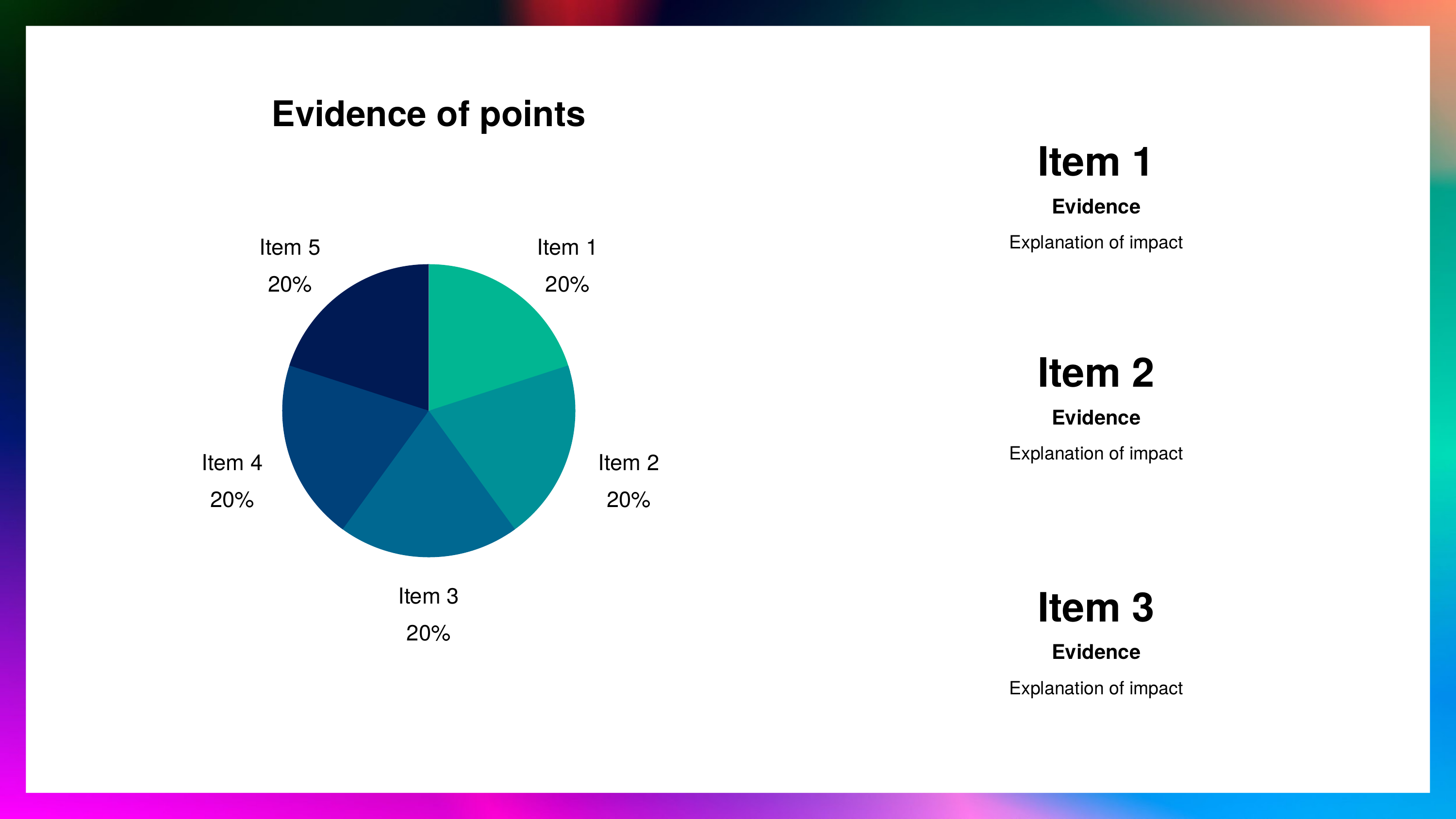

Evidence of points

Item 1
Evidence
Explanation of impact
Item 5
20%
Item 1
20%

Item 4
20%
Item 2
20%
Item 3
20%
Item 2
Evidence
Explanation of impact
Item 3
Evidence
Explanation of impact